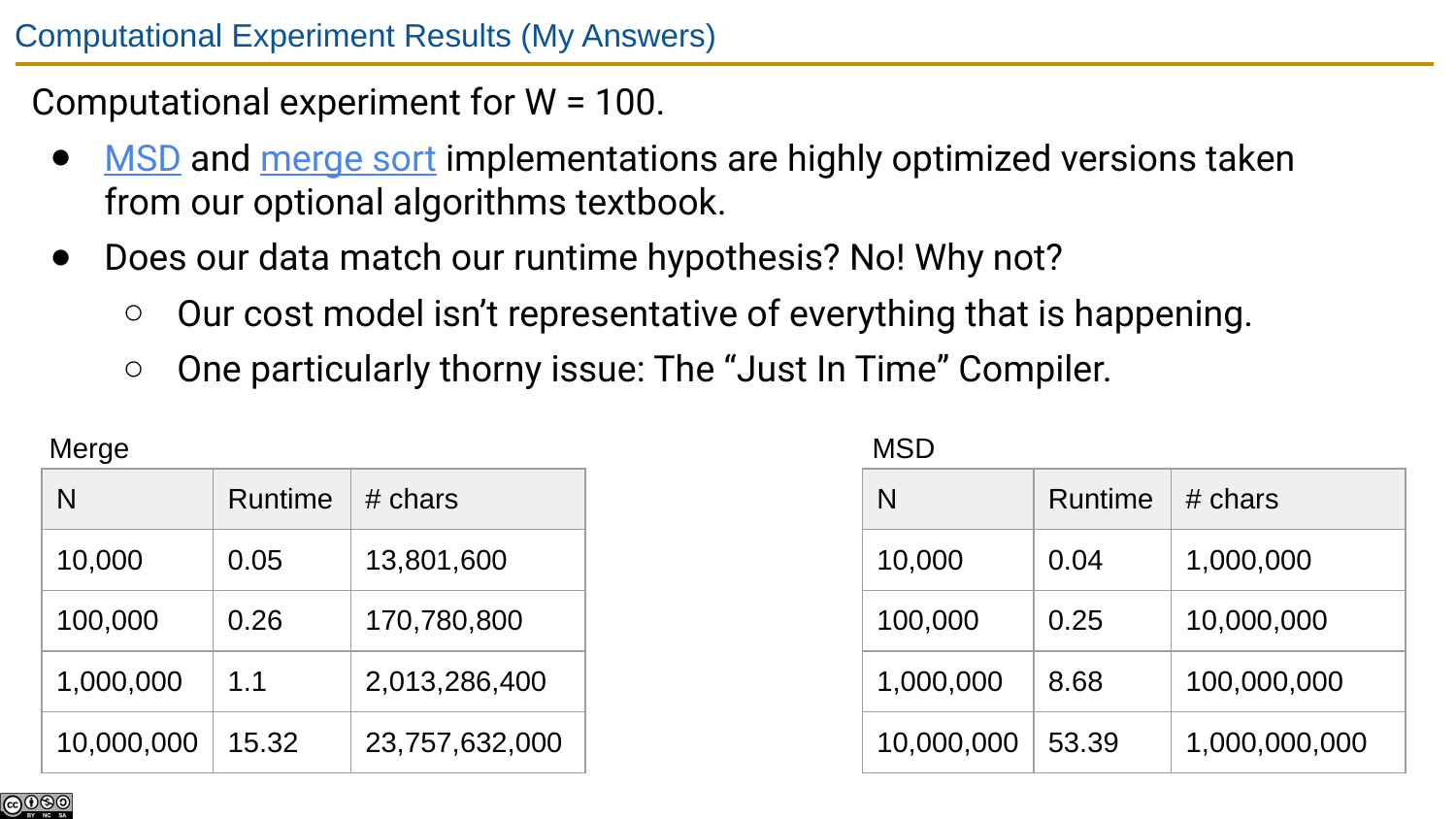

# Computational Experiment Results (My Answers)
Computational experiment for W = 100.
MSD and merge sort implementations are highly optimized versions taken from our optional algorithms textbook.
Does our data match our runtime hypothesis? No! Why not?
Our cost model isn’t representative of everything that is happening.
One particularly thorny issue: The “Just In Time” Compiler.
MSD
Merge
| N | Runtime | # chars |
| --- | --- | --- |
| 10,000 | 0.05 | 13,801,600 |
| 100,000 | 0.26 | 170,780,800 |
| 1,000,000 | 1.1 | 2,013,286,400 |
| 10,000,000 | 15.32 | 23,757,632,000 |
| N | Runtime | # chars |
| --- | --- | --- |
| 10,000 | 0.04 | 1,000,000 |
| 100,000 | 0.25 | 10,000,000 |
| 1,000,000 | 8.68 | 100,000,000 |
| 10,000,000 | 53.39 | 1,000,000,000 |